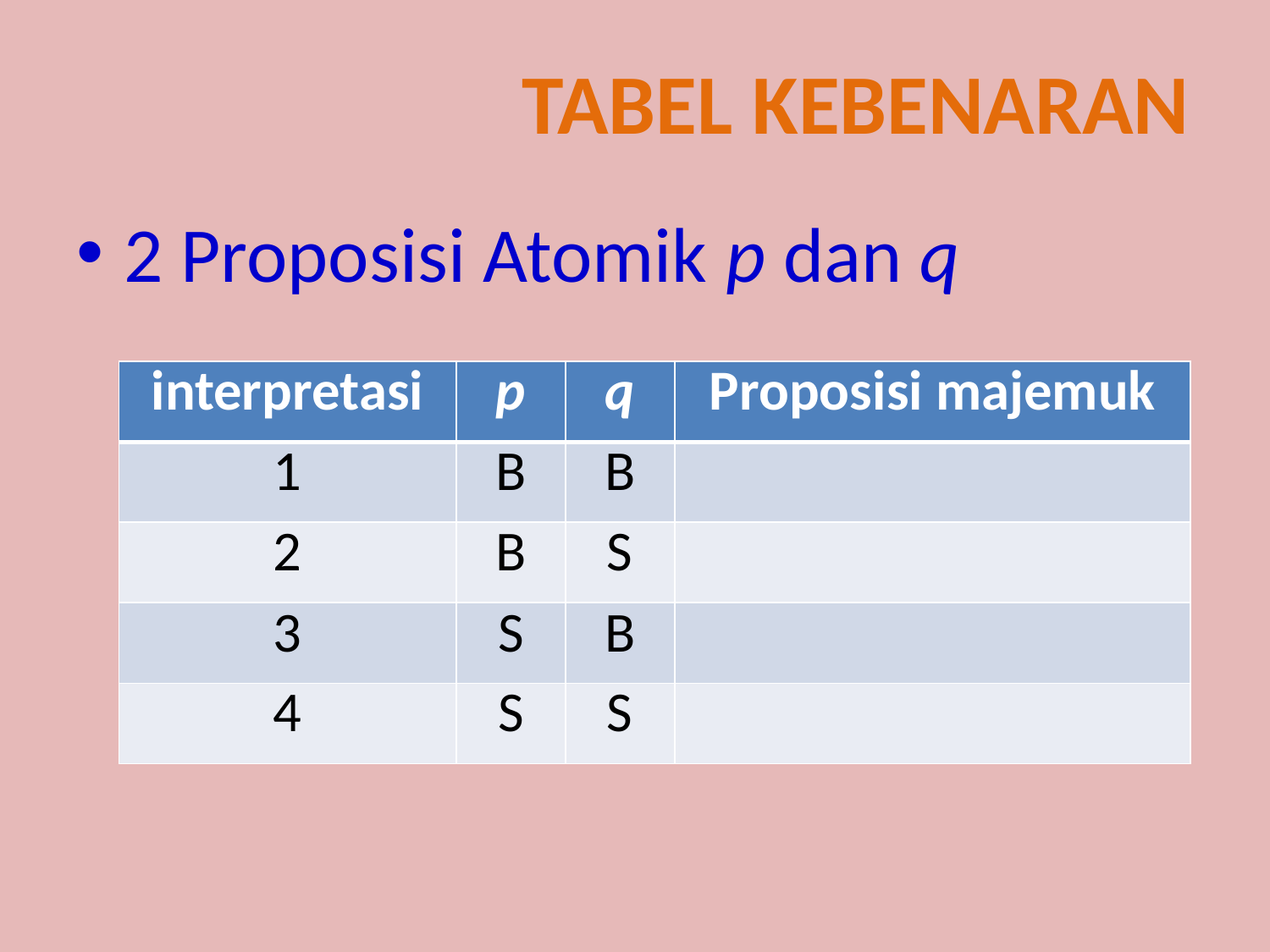

Tabel kebenaran
2 Proposisi Atomik p dan q

| interpretasi | p | q | Proposisi majemuk |
| --- | --- | --- | --- |
| 1 | B | B |  |
| 2 | B | S |  |
| 3 | S | B |  |
| 4 | S | S |  |